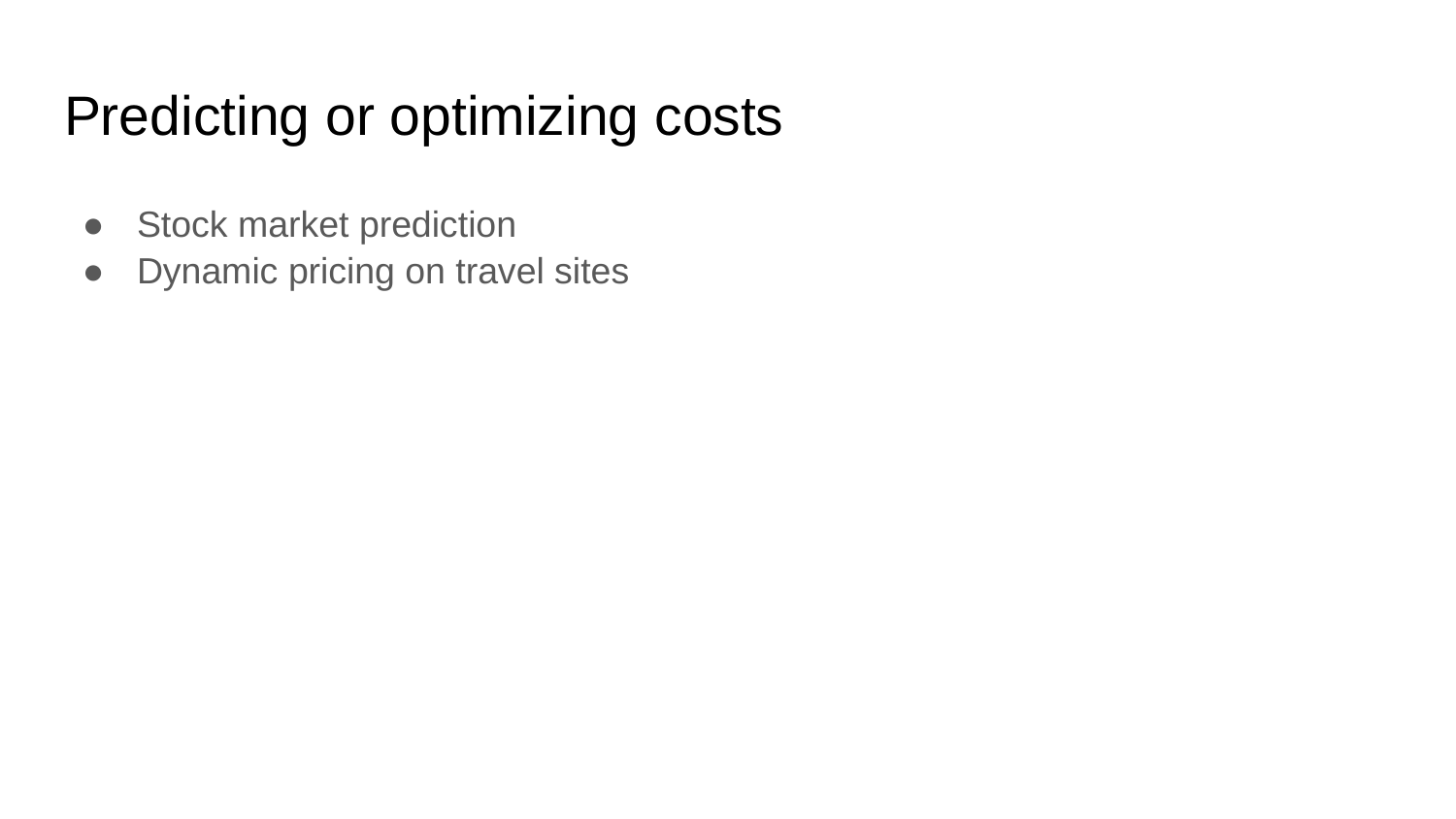

# Predicting or optimizing costs
Stock market prediction
Dynamic pricing on travel sites